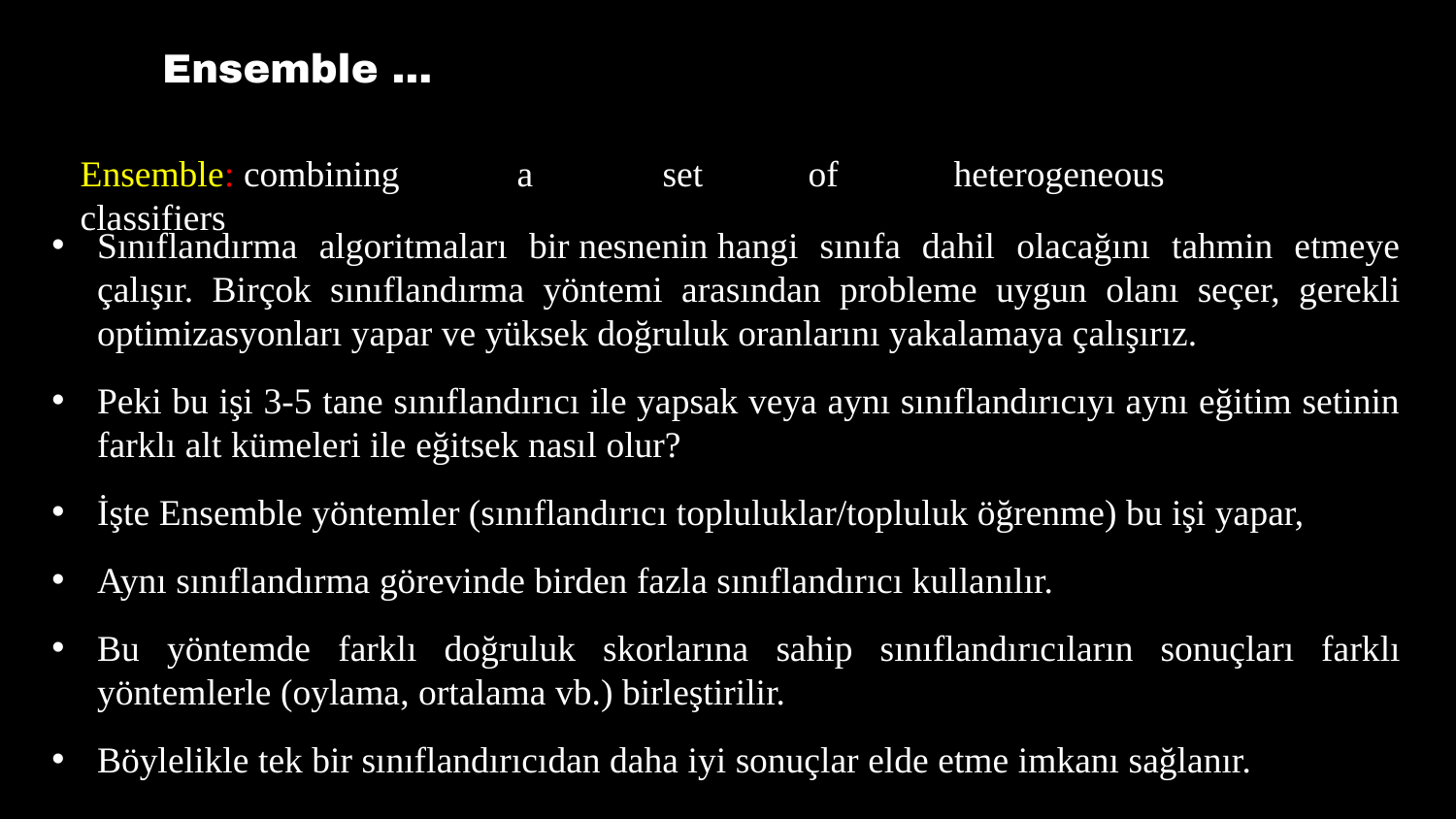

# Ensemble …
Ensemble: combining	a	set	of	heterogeneous	classifiers

Sınıflandırma algoritmaları bir nesnenin hangi sınıfa dahil olacağını tahmin etmeye çalışır. Birçok sınıflandırma yöntemi arasından probleme uygun olanı seçer, gerekli optimizasyonları yapar ve yüksek doğruluk oranlarını yakalamaya çalışırız.
Peki bu işi 3-5 tane sınıflandırıcı ile yapsak veya aynı sınıflandırıcıyı aynı eğitim setinin farklı alt kümeleri ile eğitsek nasıl olur?
İşte Ensemble yöntemler (sınıflandırıcı topluluklar/topluluk öğrenme) bu işi yapar,
Aynı sınıflandırma görevinde birden fazla sınıflandırıcı kullanılır.
Bu yöntemde farklı doğruluk skorlarına sahip sınıflandırıcıların sonuçları farklı yöntemlerle (oylama, ortalama vb.) birleştirilir.
Böylelikle tek bir sınıflandırıcıdan daha iyi sonuçlar elde etme imkanı sağlanır.